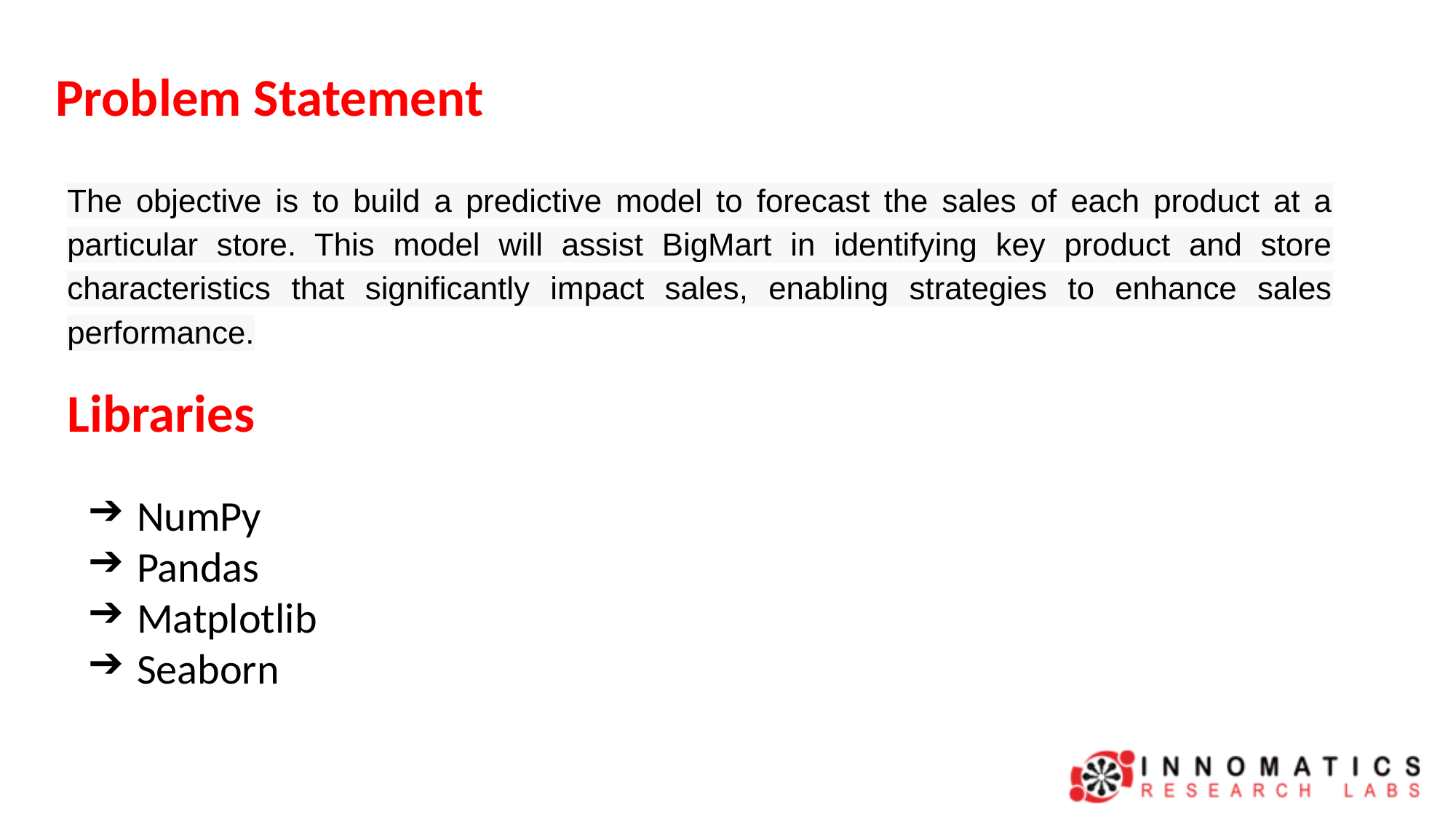

# Problem Statement
The objective is to build a predictive model to forecast the sales of each product at a particular store. This model will assist BigMart in identifying key product and store characteristics that significantly impact sales, enabling strategies to enhance sales performance.

Libraries
NumPy
Pandas
Matplotlib
Seaborn